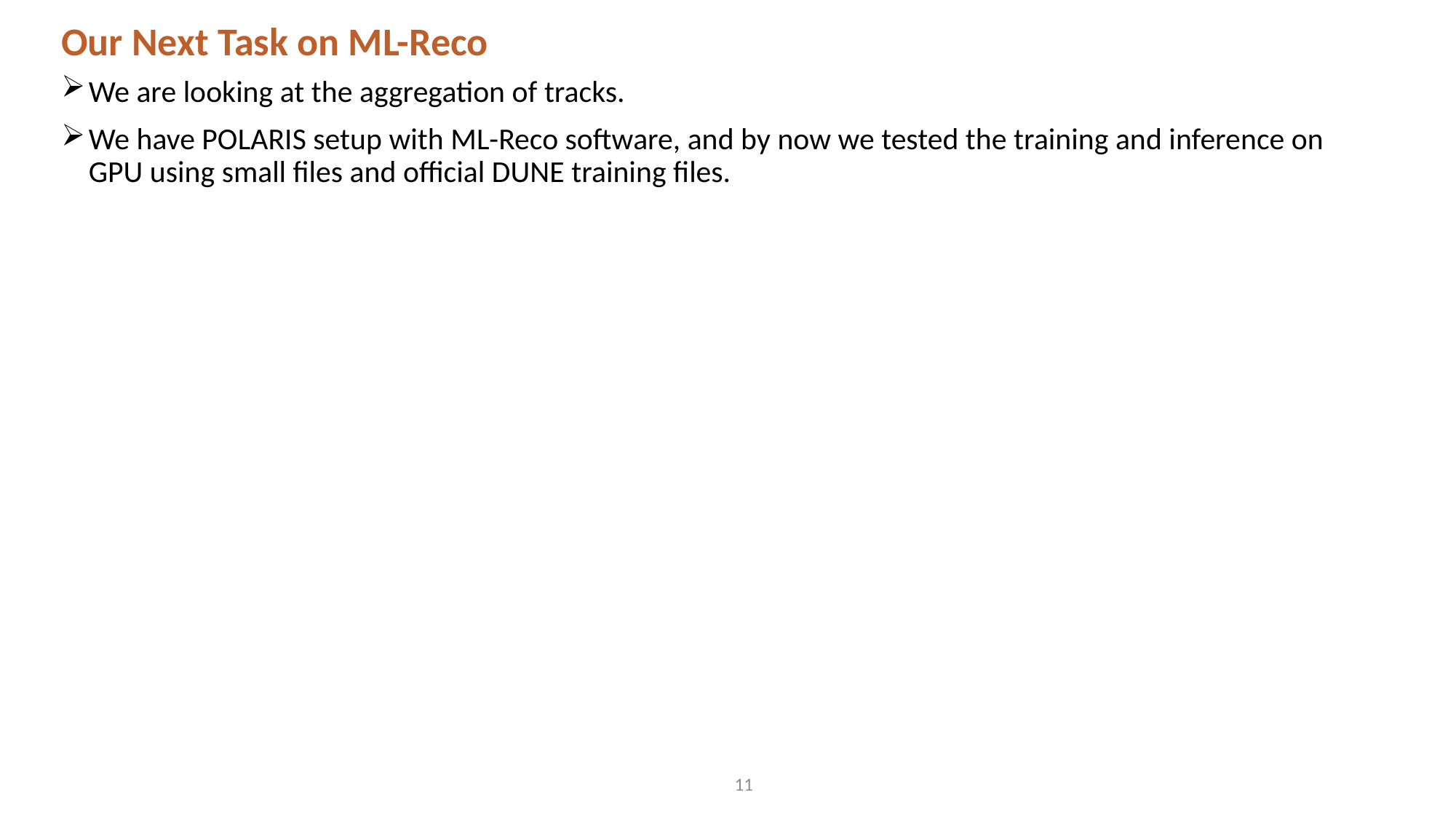

# Our Next Task on ML-Reco
We are looking at the aggregation of tracks.
We have POLARIS setup with ML-Reco software, and by now we tested the training and inference on GPU using small files and official DUNE training files.

11